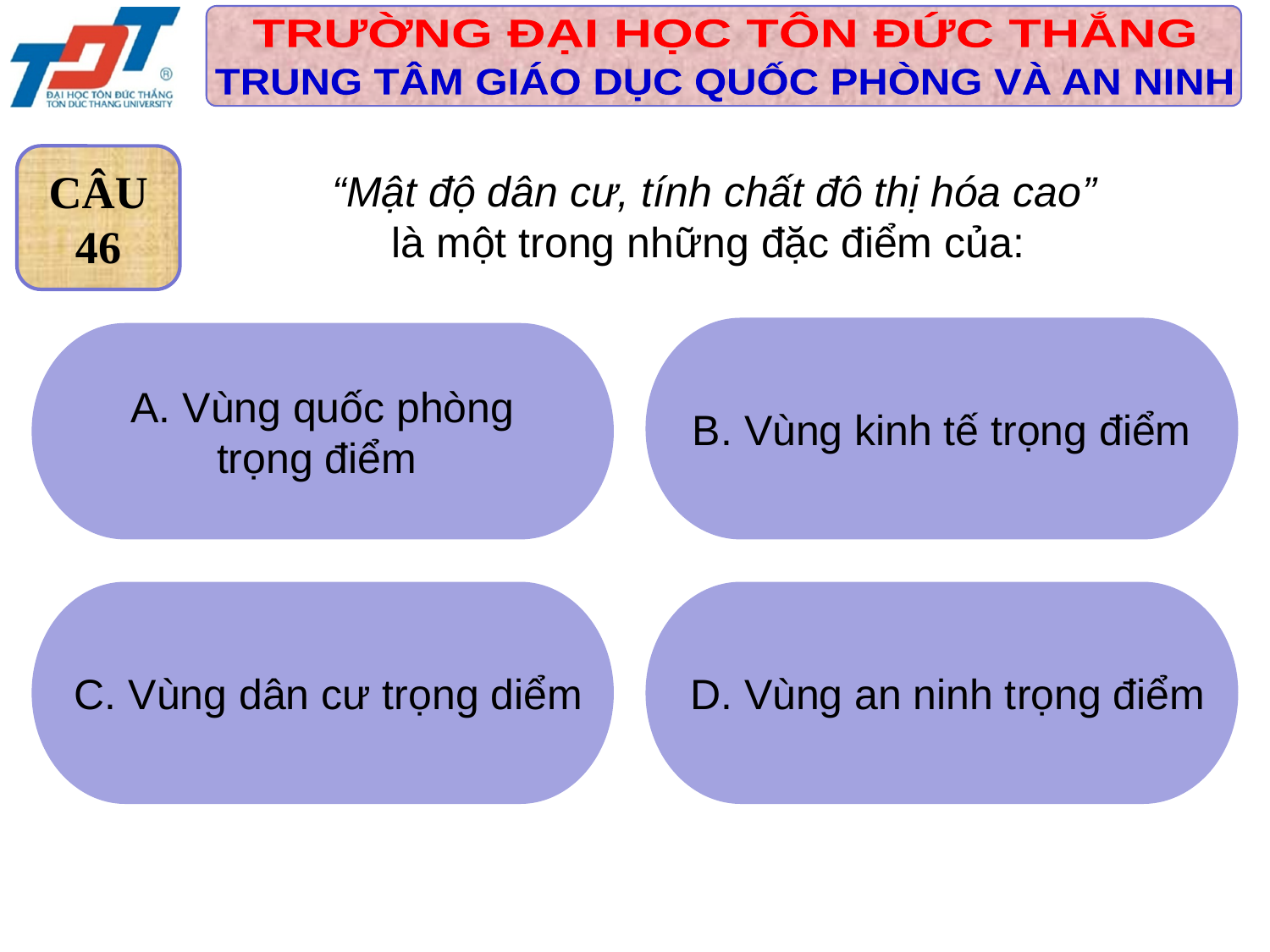

CÂU
46
“Mật độ dân cư, tính chất đô thị hóa cao”
là một trong những đặc điểm của:
B. Vùng kinh tế trọng điểm
 A. Vùng quốc phòng
trọng điểm
 C. Vùng dân cư trọng diểm
 D. Vùng an ninh trọng điểm